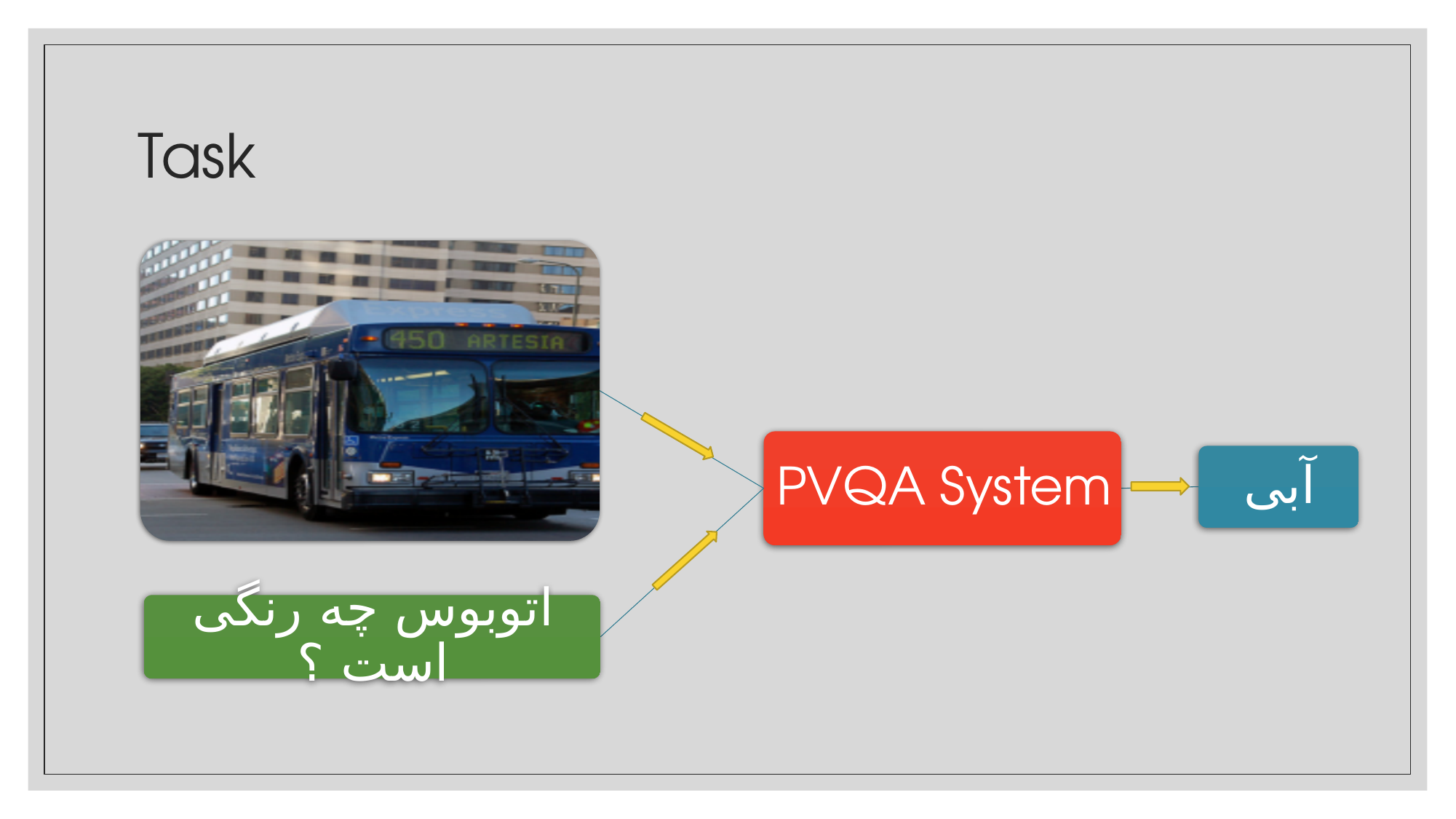

# Task
آبی

PVQA System

اتوبوس چه رنگی است ؟